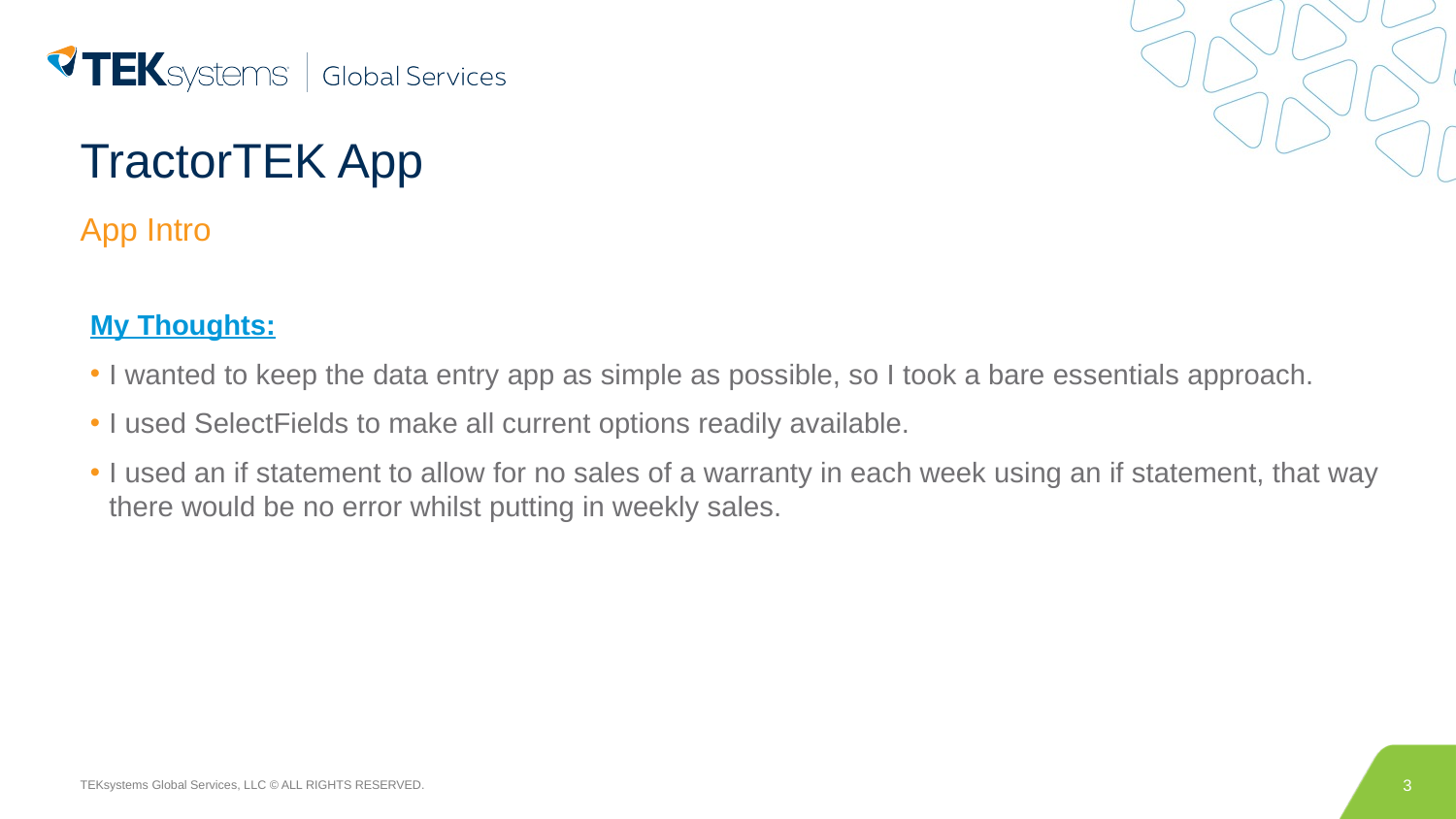

# TractorTEK App
App Intro
My Thoughts:
I wanted to keep the data entry app as simple as possible, so I took a bare essentials approach.
I used SelectFields to make all current options readily available.
I used an if statement to allow for no sales of a warranty in each week using an if statement, that way there would be no error whilst putting in weekly sales.
3